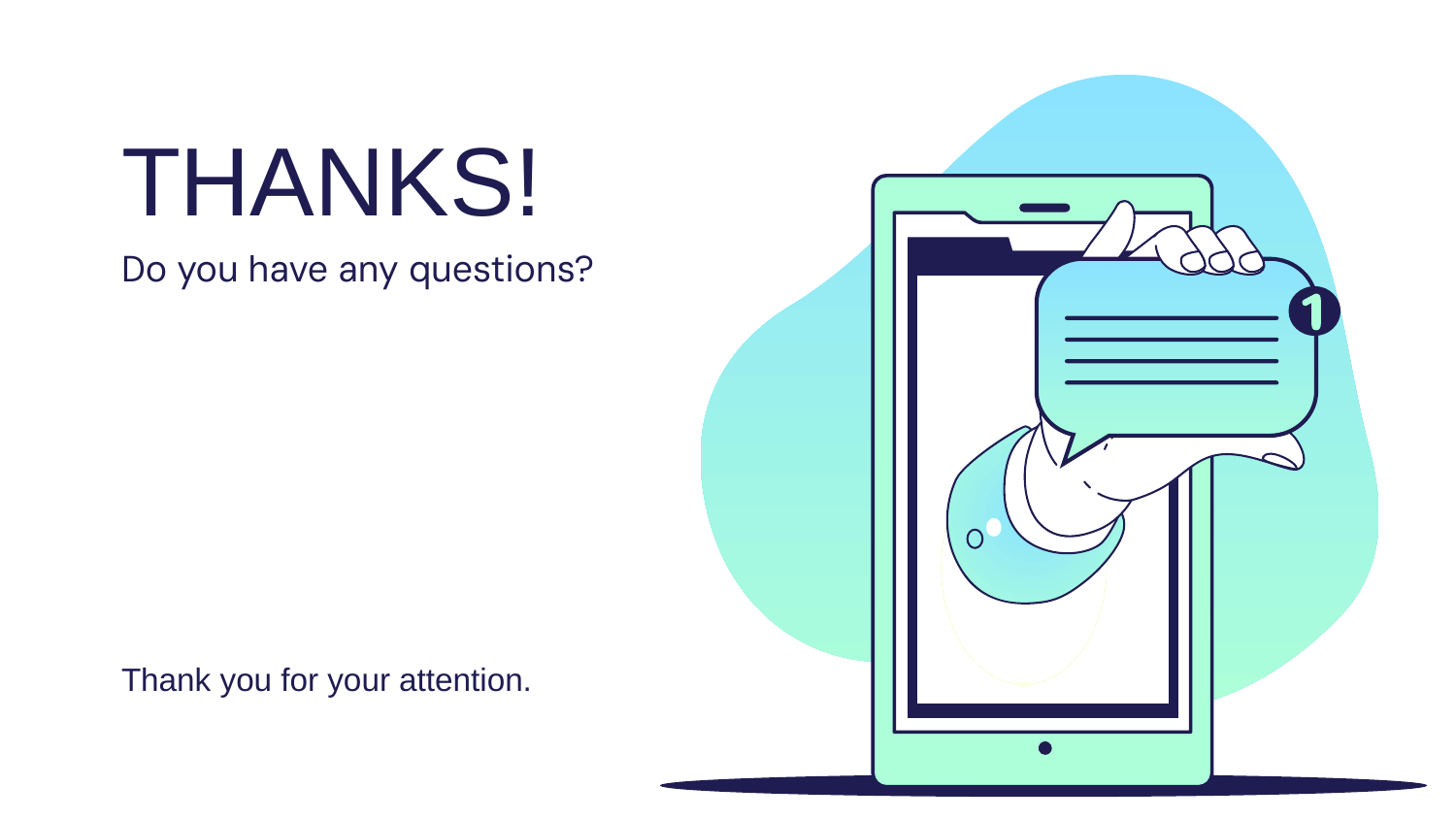

THANKS!

Do you have any questions?

Thank you for your attention.